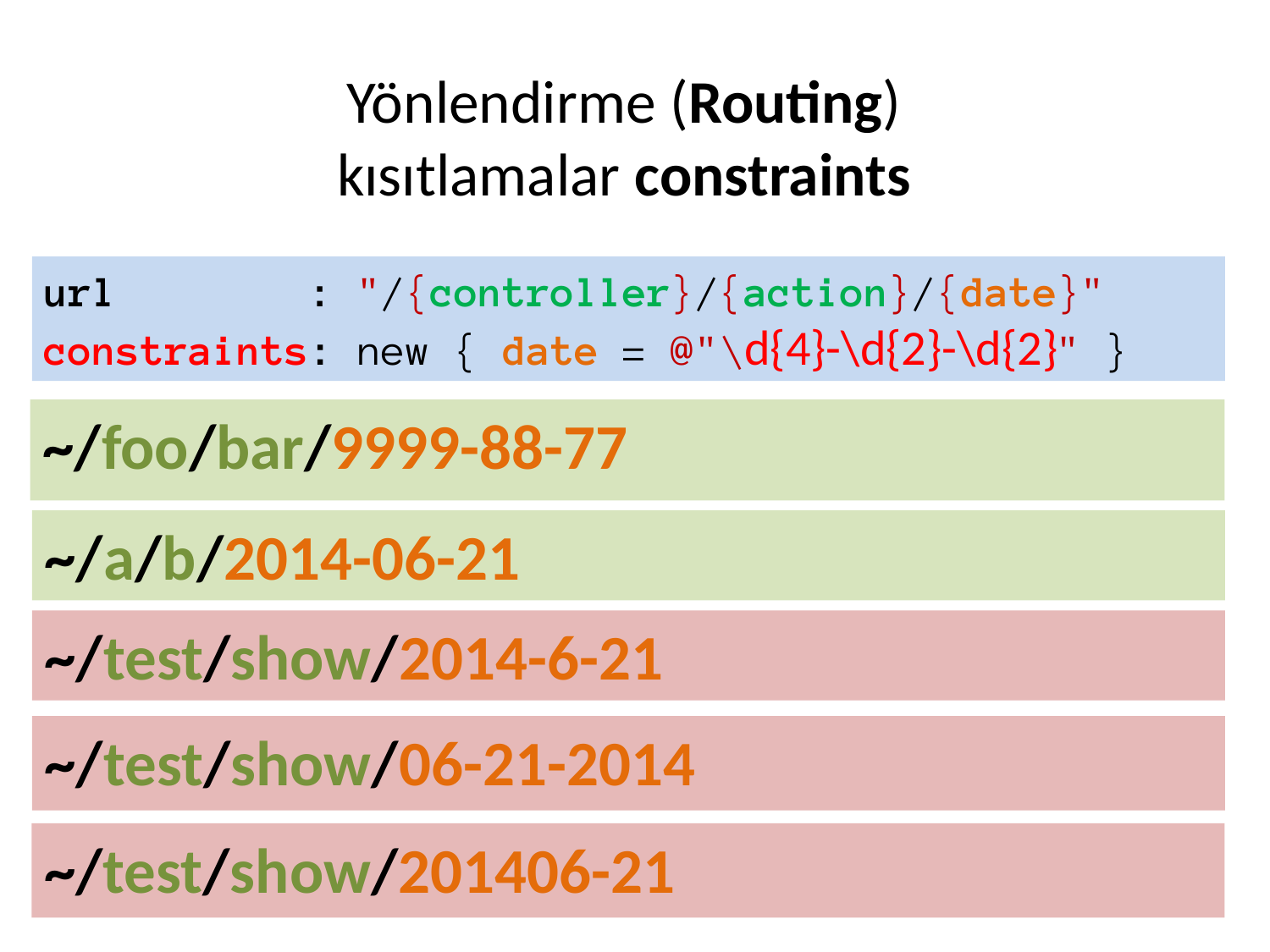

# Yönlendirme (Routing) kısıtlamalar constraints
url        : "/{controller}/{action}/{date}"
constraints: new { date = @"\d{4}-\d{2}-\d{2}" }
~/foo/bar/9999-88-77
~/a/b/2014-06-21
~/test/show/2014-6-21
~/test/show/06-21-2014
~/test/show/201406-21